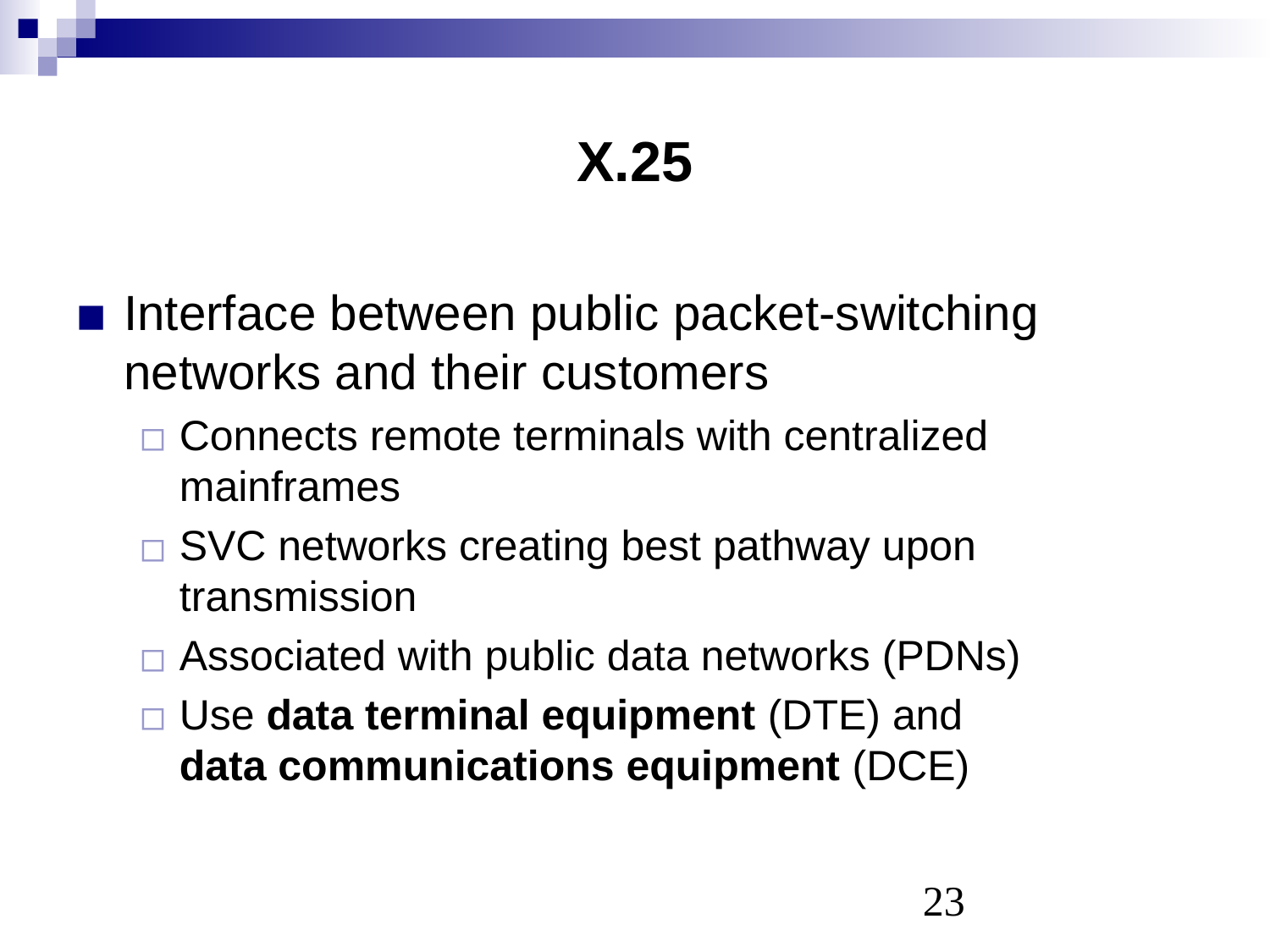

# X.25
Interface between public packet-switching networks and their customers
Connects remote terminals with centralized mainframes
SVC networks creating best pathway upon transmission
Associated with public data networks (PDNs)
Use data terminal equipment (DTE) and
data communications equipment (DCE)
23